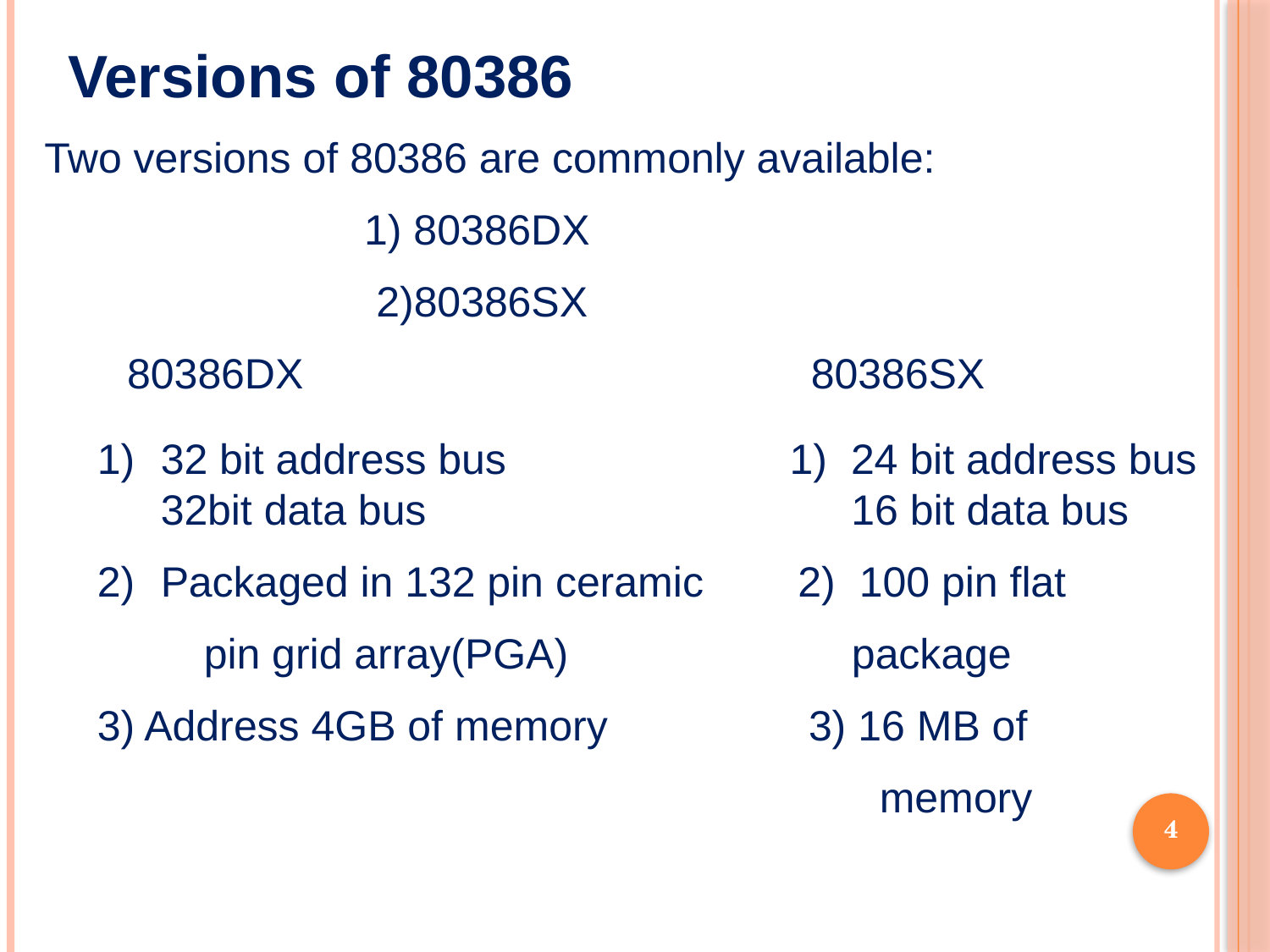

Versions of 80386
Two versions of 80386 are commonly available:
                           1) 80386DX
                            2)80386SX
       80386DX                                           80386SX
32 bit address bus                        1)  24 bit address bus 32bit data bus                                    16 bit data bus
Packaged in 132 pin ceramic        2)  100 pin flat
         pin grid array(PGA)                        package
3) Address 4GB of memory                 3) 16 MB of
                                                                  memory
4